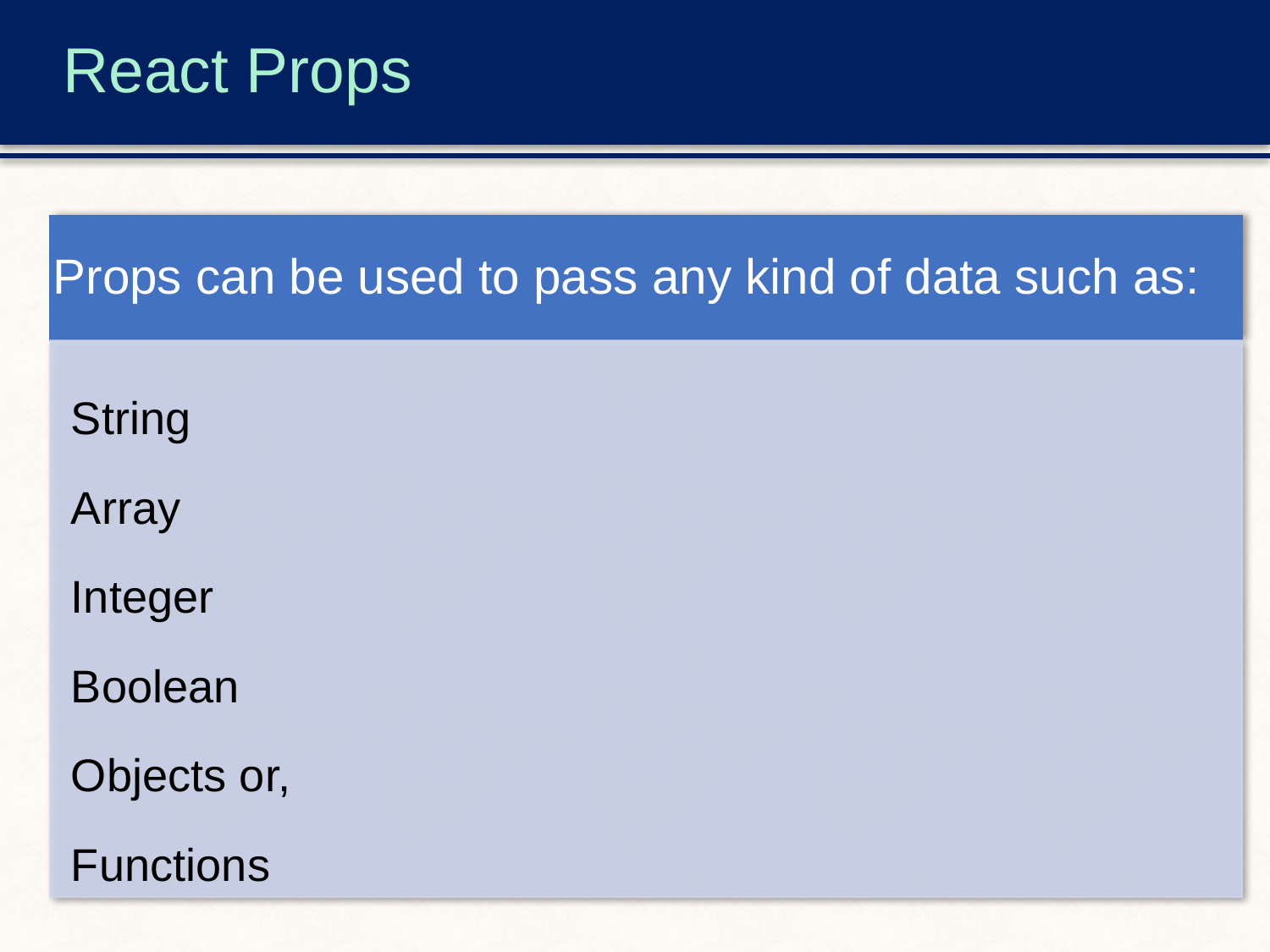

# React Props
Props can be used to pass any kind of data such as:
String
Array
Integer
Boolean
Objects or,
Functions